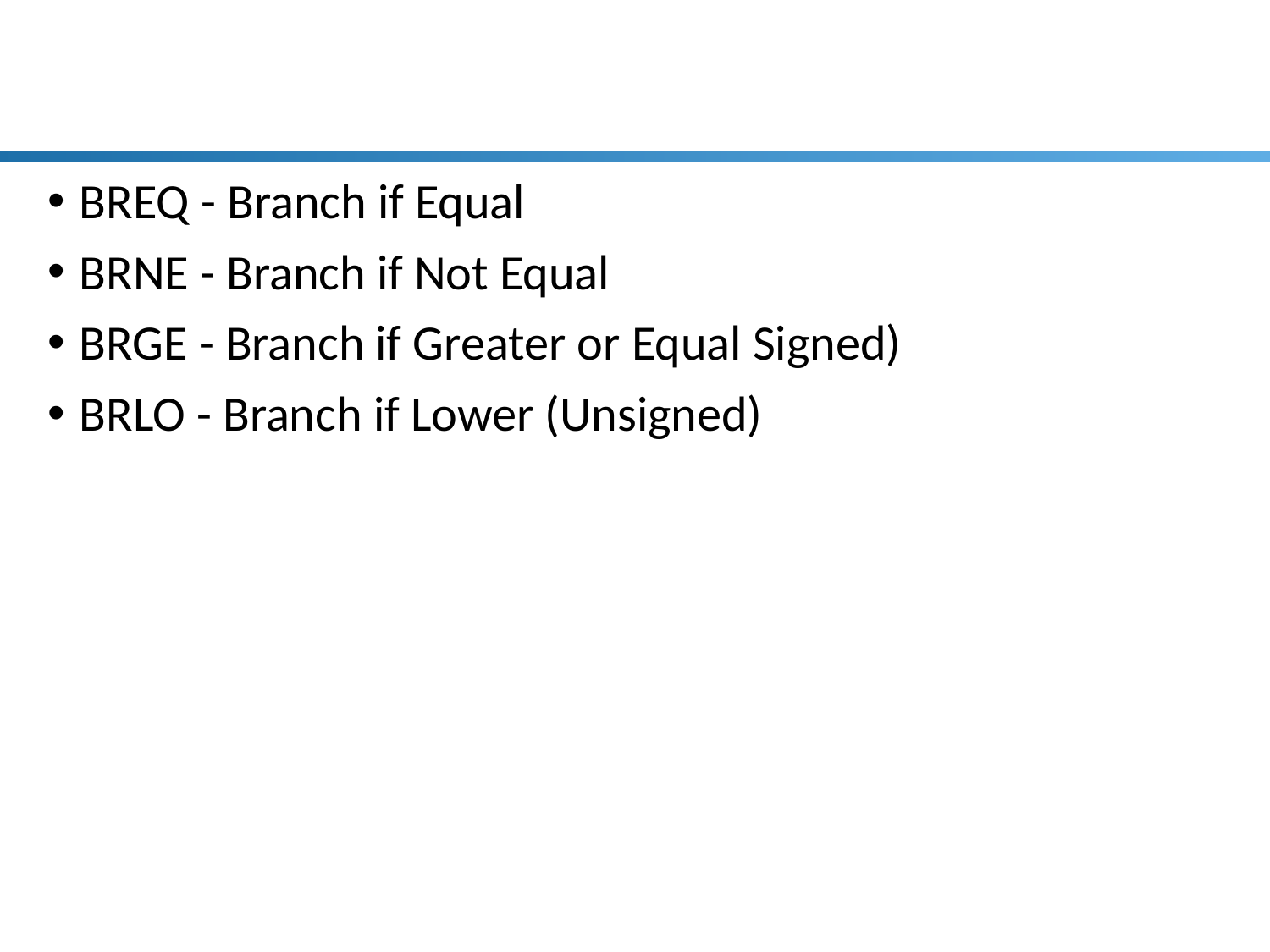

#
BREQ - Branch if Equal
BRNE - Branch if Not Equal
BRGE - Branch if Greater or Equal Signed)
BRLO - Branch if Lower (Unsigned)